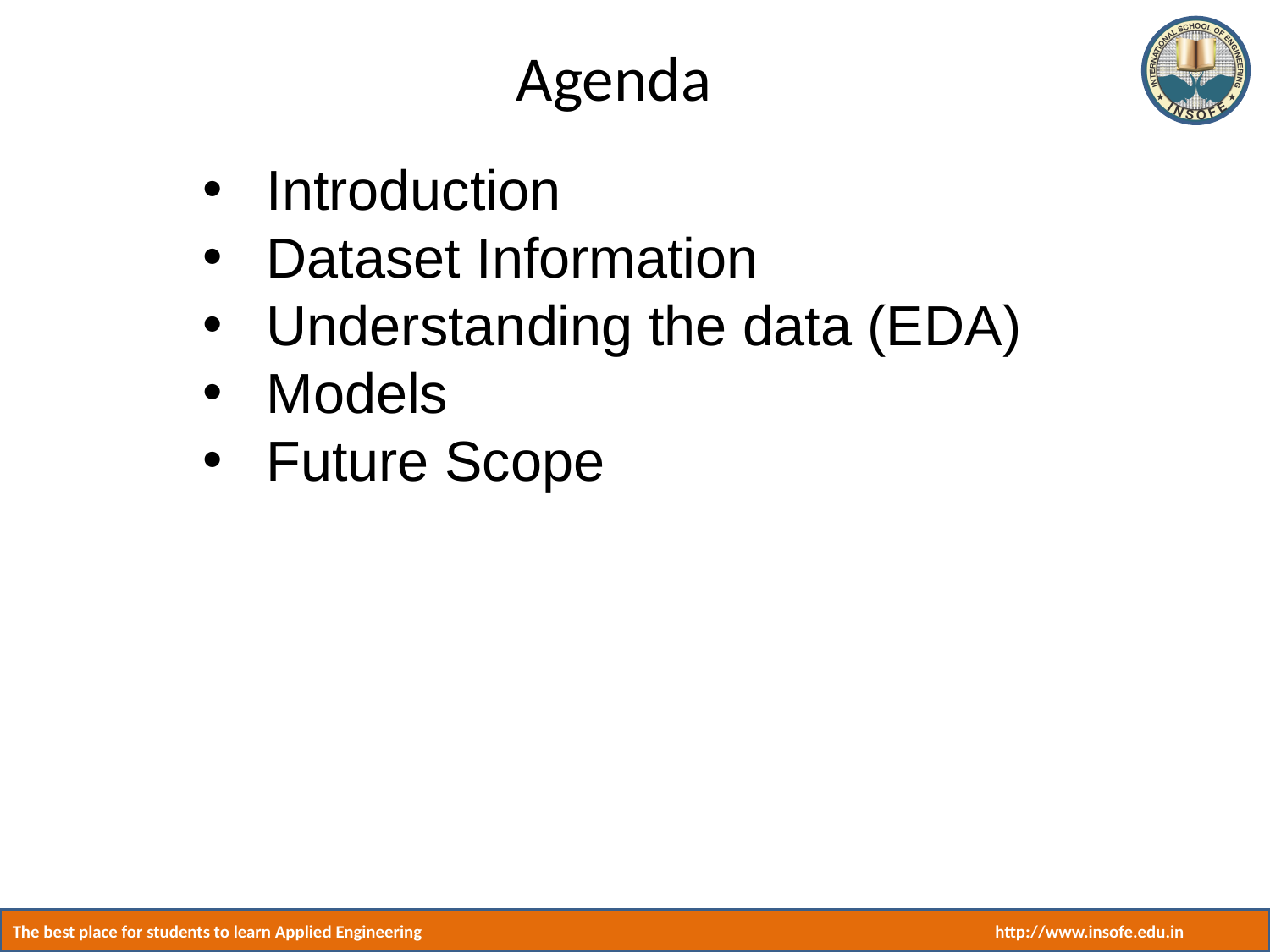

# Agenda
Introduction
Dataset Information
Understanding the data (EDA)
Models
Future Scope